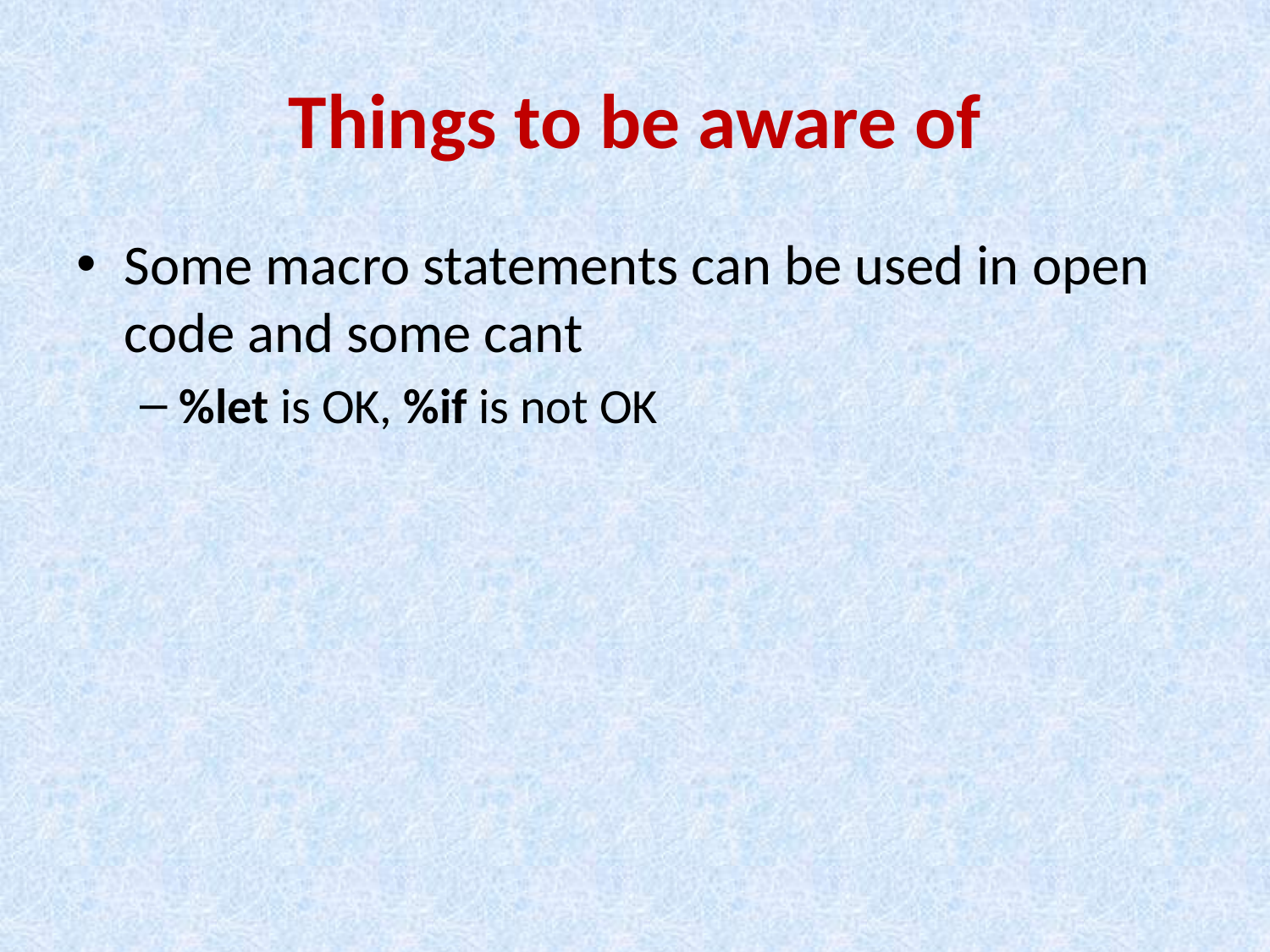

# Things to be aware of
Some macro statements can be used in open code and some cant
%let is OK, %if is not OK